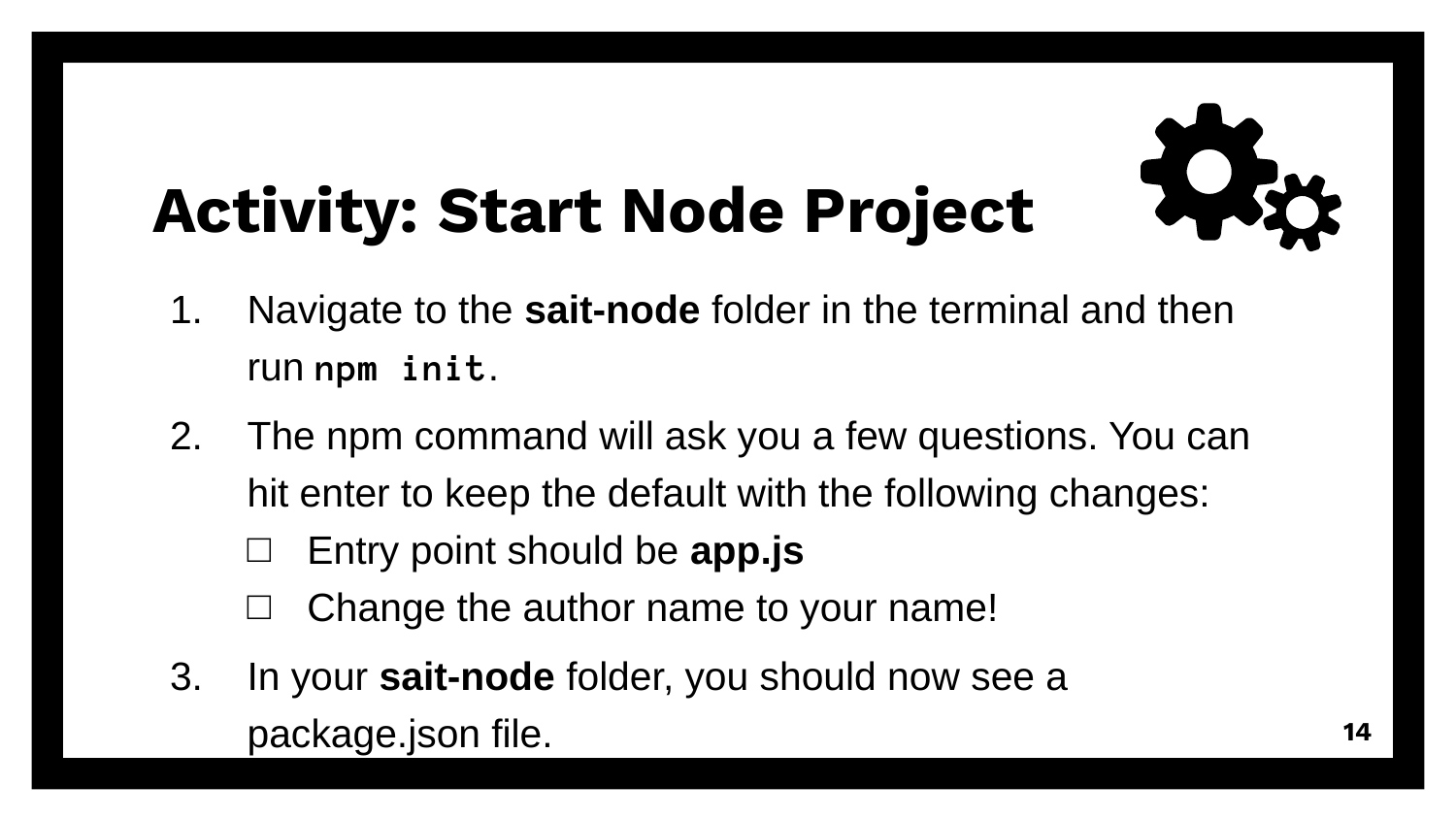

# Activity: Start Node Project
Navigate to the sait-node folder in the terminal and then run npm init.
The npm command will ask you a few questions. You can hit enter to keep the default with the following changes:
Entry point should be app.js
Change the author name to your name!
In your sait-node folder, you should now see a package.json file.
14